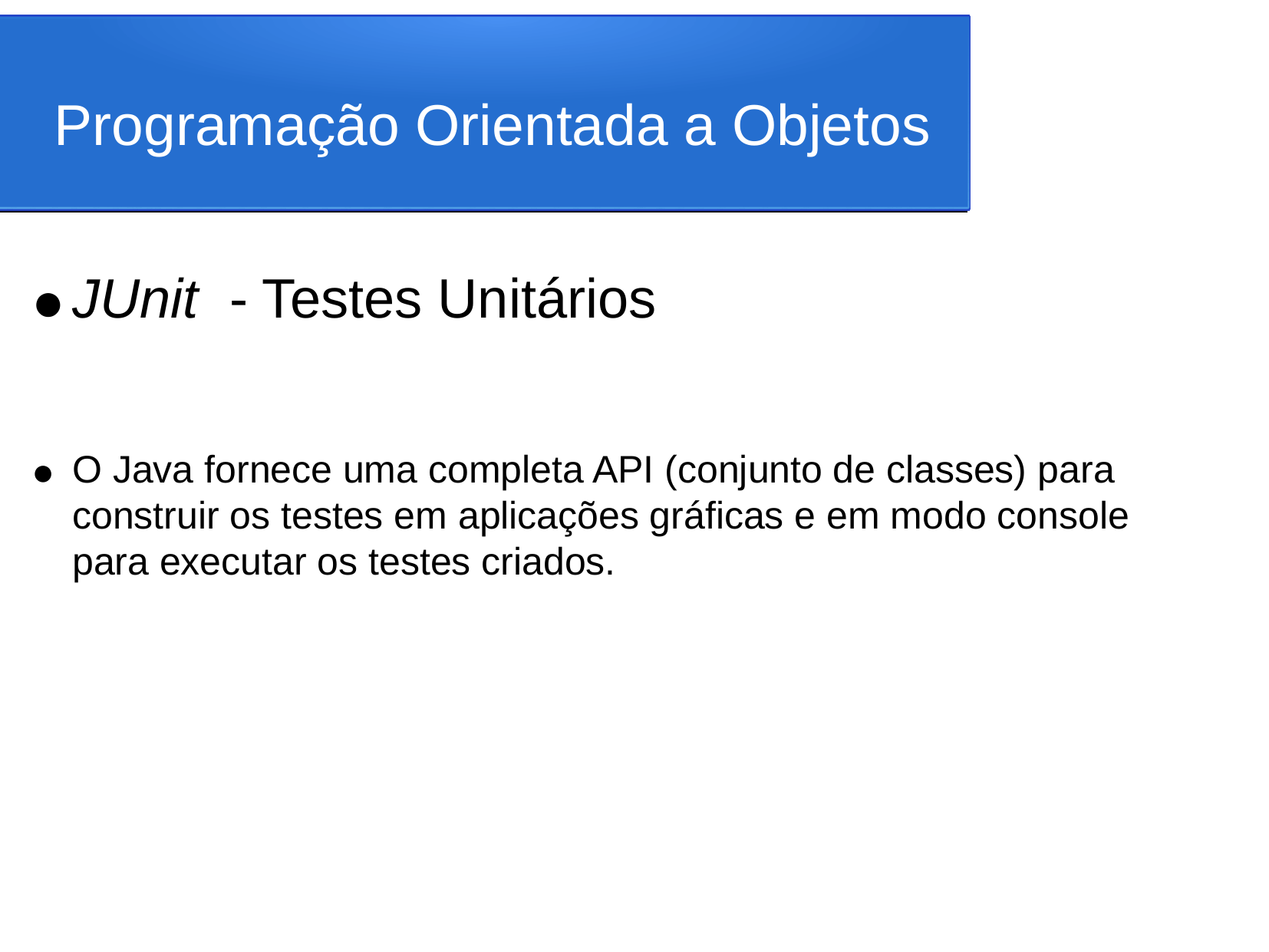

Programação Orientada a Objetos
JUnit  - Testes Unitários

O Java fornece uma completa API (conjunto de classes) para construir os testes em aplicações gráficas e em modo console  para executar os testes criados.